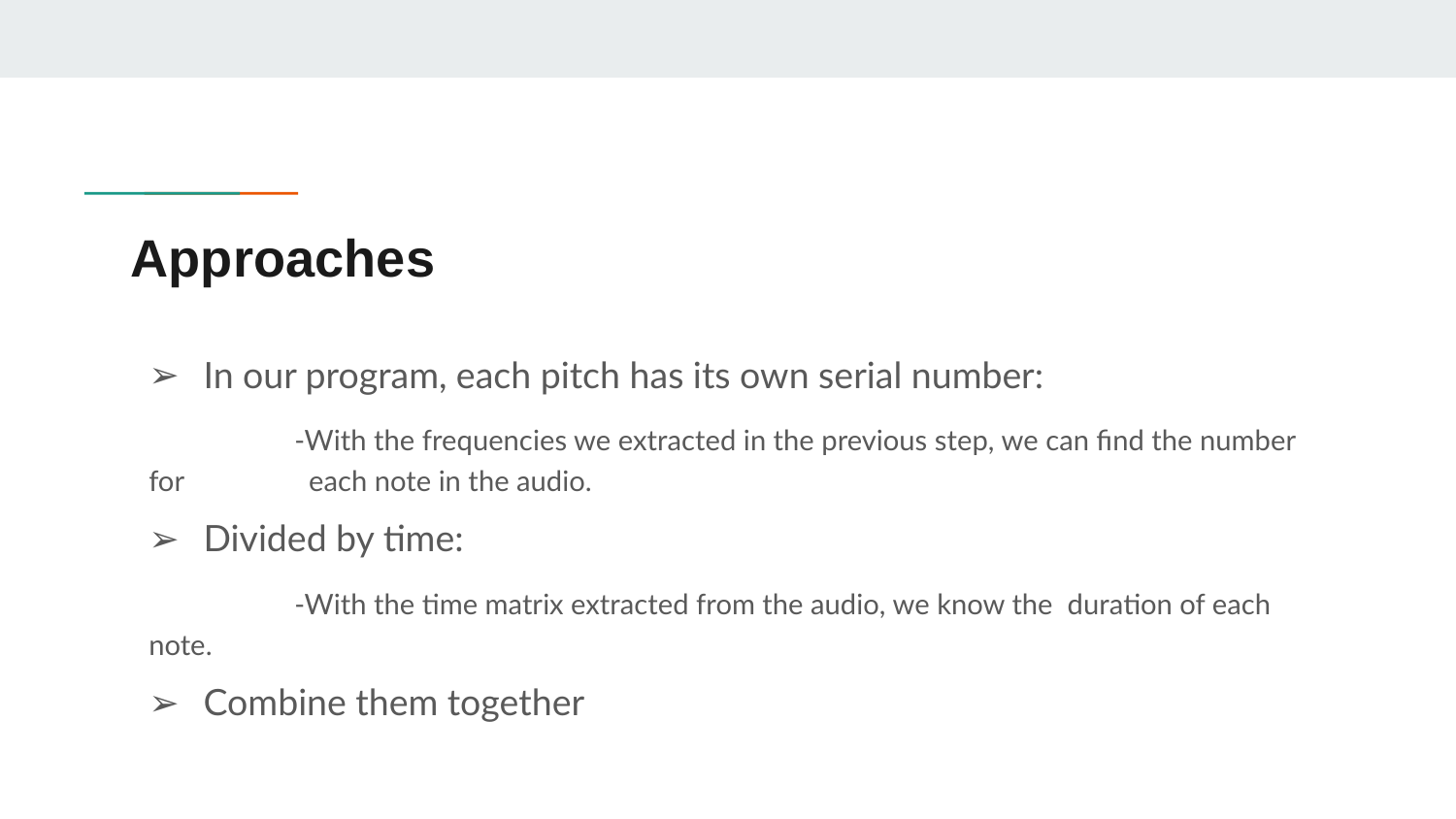

# Approaches
In our program, each pitch has its own serial number:
	-With the frequencies we extracted in the previous step, we can find the number for  	  each note in the audio.
Divided by time:
	-With the time matrix extracted from the audio, we know the  duration of each note.
Combine them together